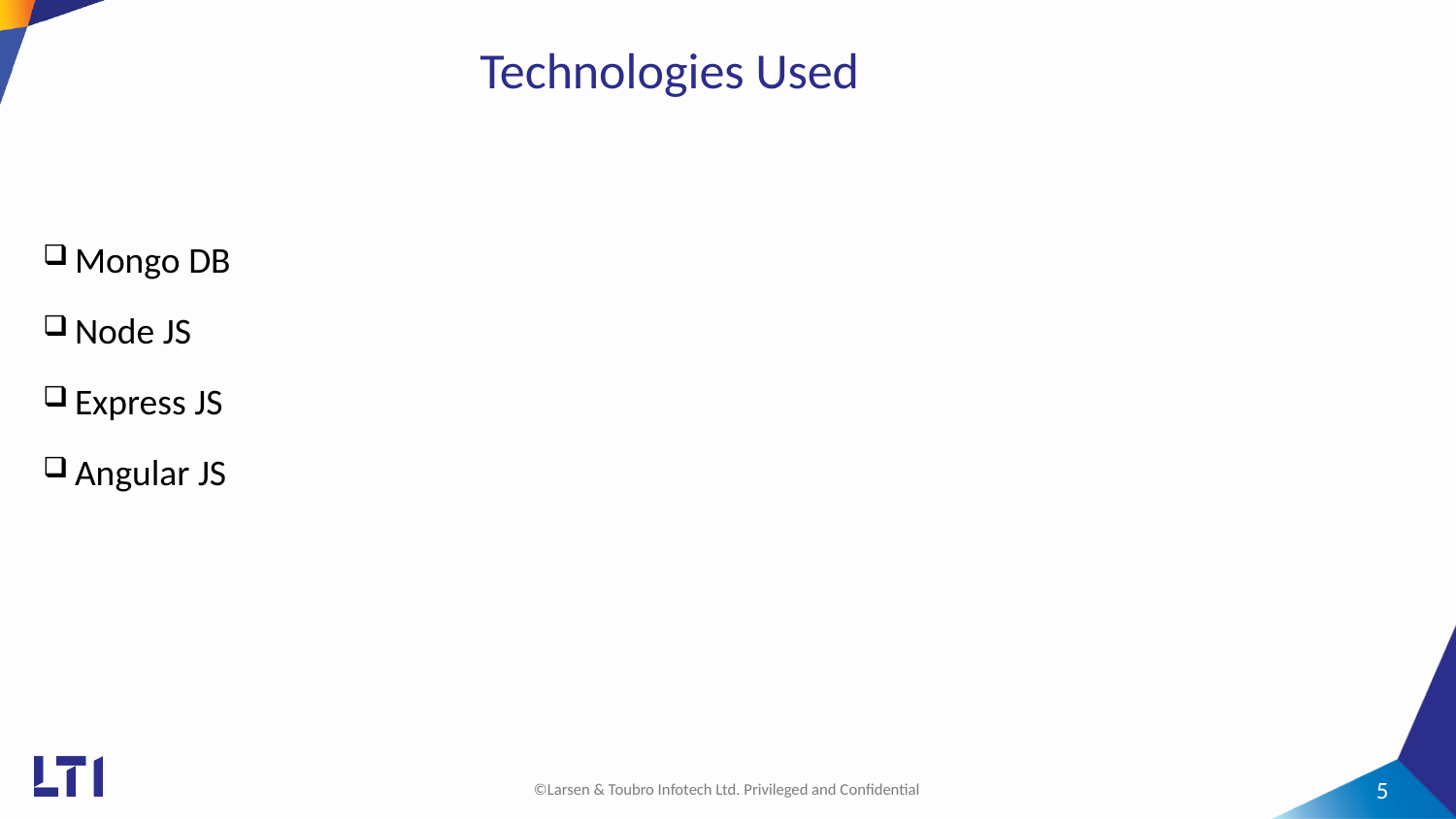

# Technologies Used
 Mongo DB
 Node JS
 Express JS
 Angular JS